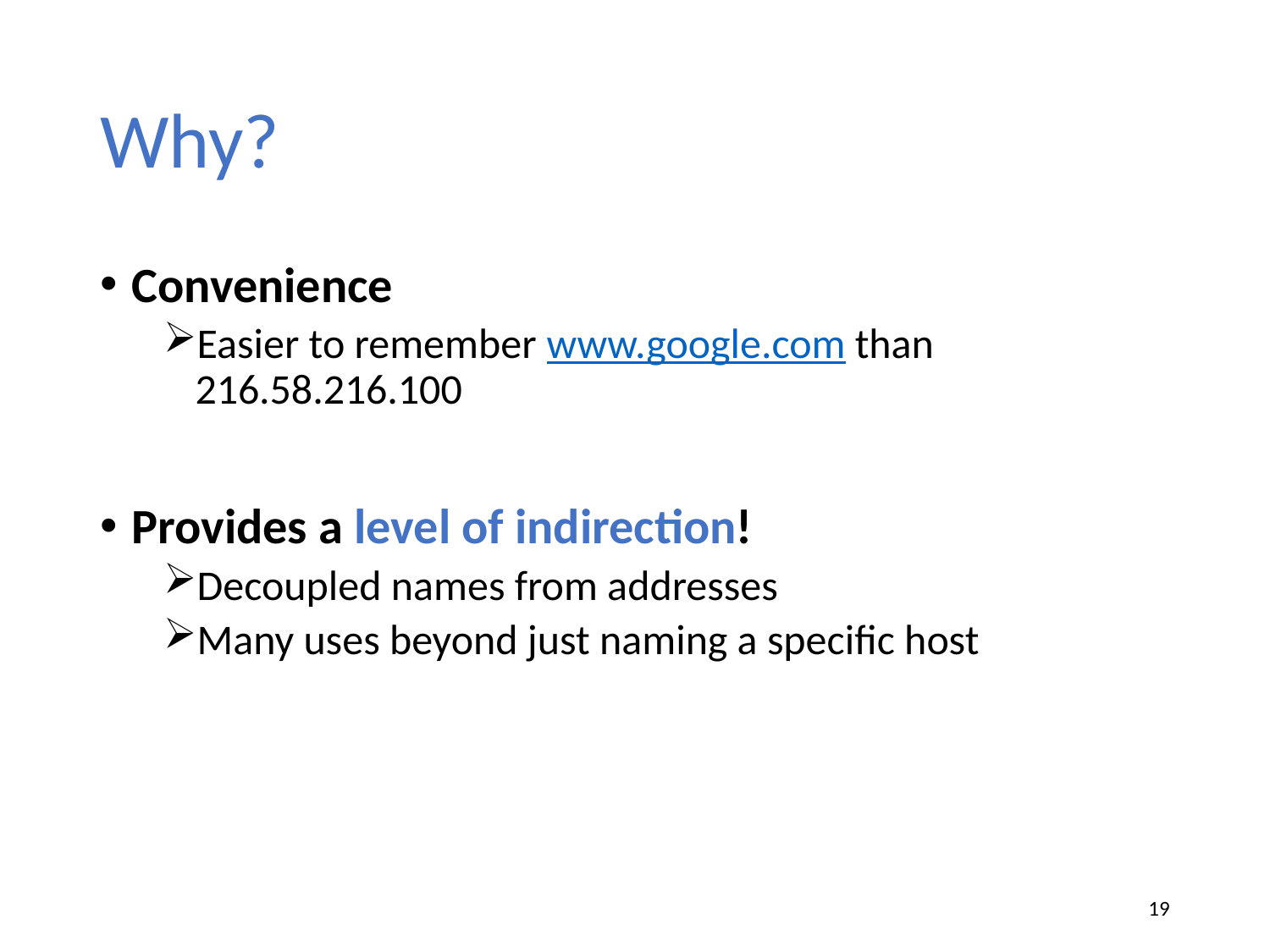

# Why?
Convenience
Easier to remember www.google.com than 216.58.216.100

Provides a level of indirection!
Decoupled names from addresses
Many uses beyond just naming a specific host
19